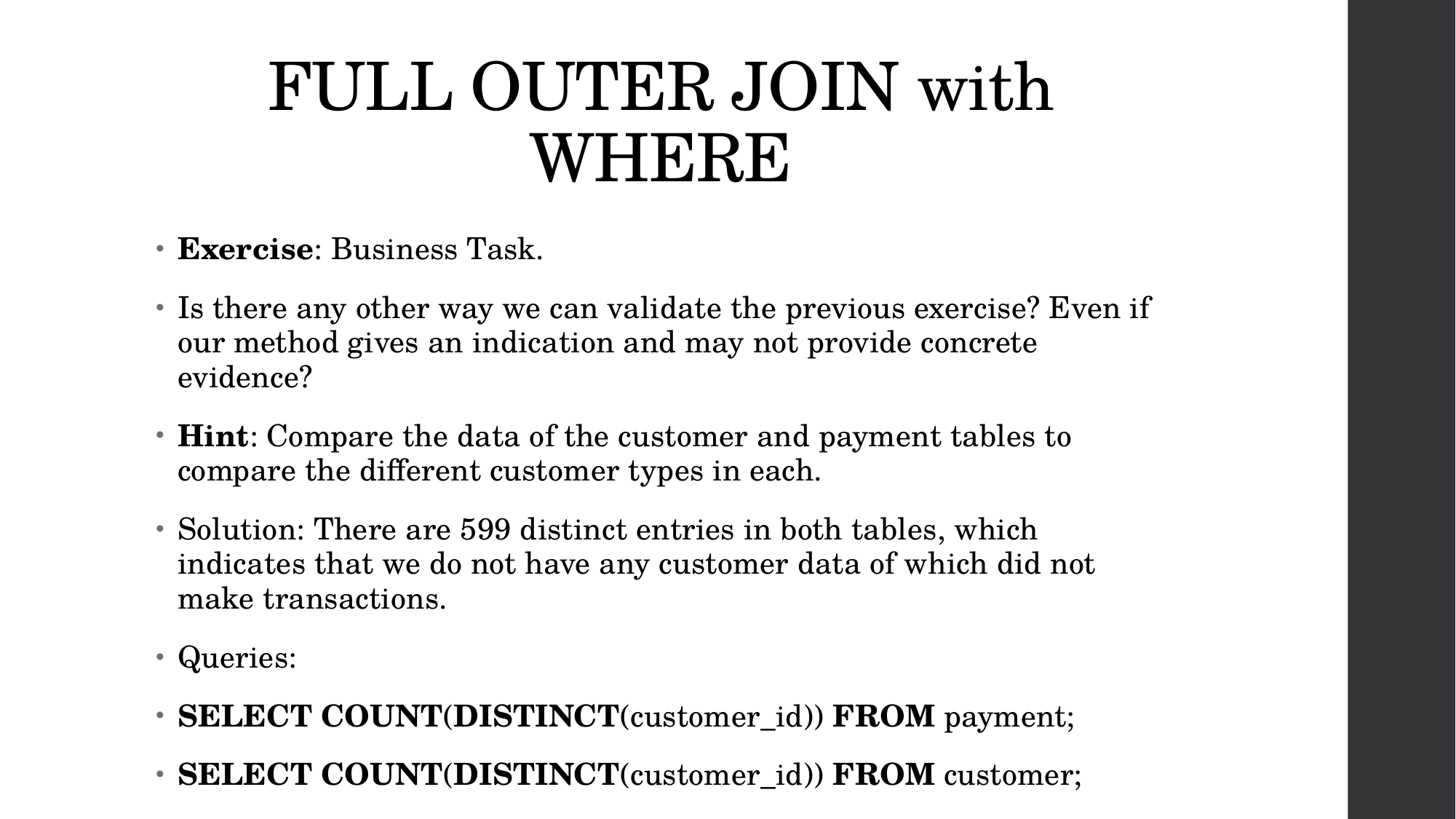

# FULL OUTER JOIN with WHERE
Exercise: Business Task.
Is there any other way we can validate the previous exercise? Even if our method gives an indication and may not provide concrete evidence?
Hint: Compare the data of the customer and payment tables to compare the different customer types in each.
Solution: There are 599 distinct entries in both tables, which indicates that we do not have any customer data of which did not make transactions.
Queries:
SELECT COUNT(DISTINCT(customer_id)) FROM payment;
SELECT COUNT(DISTINCT(customer_id)) FROM customer;